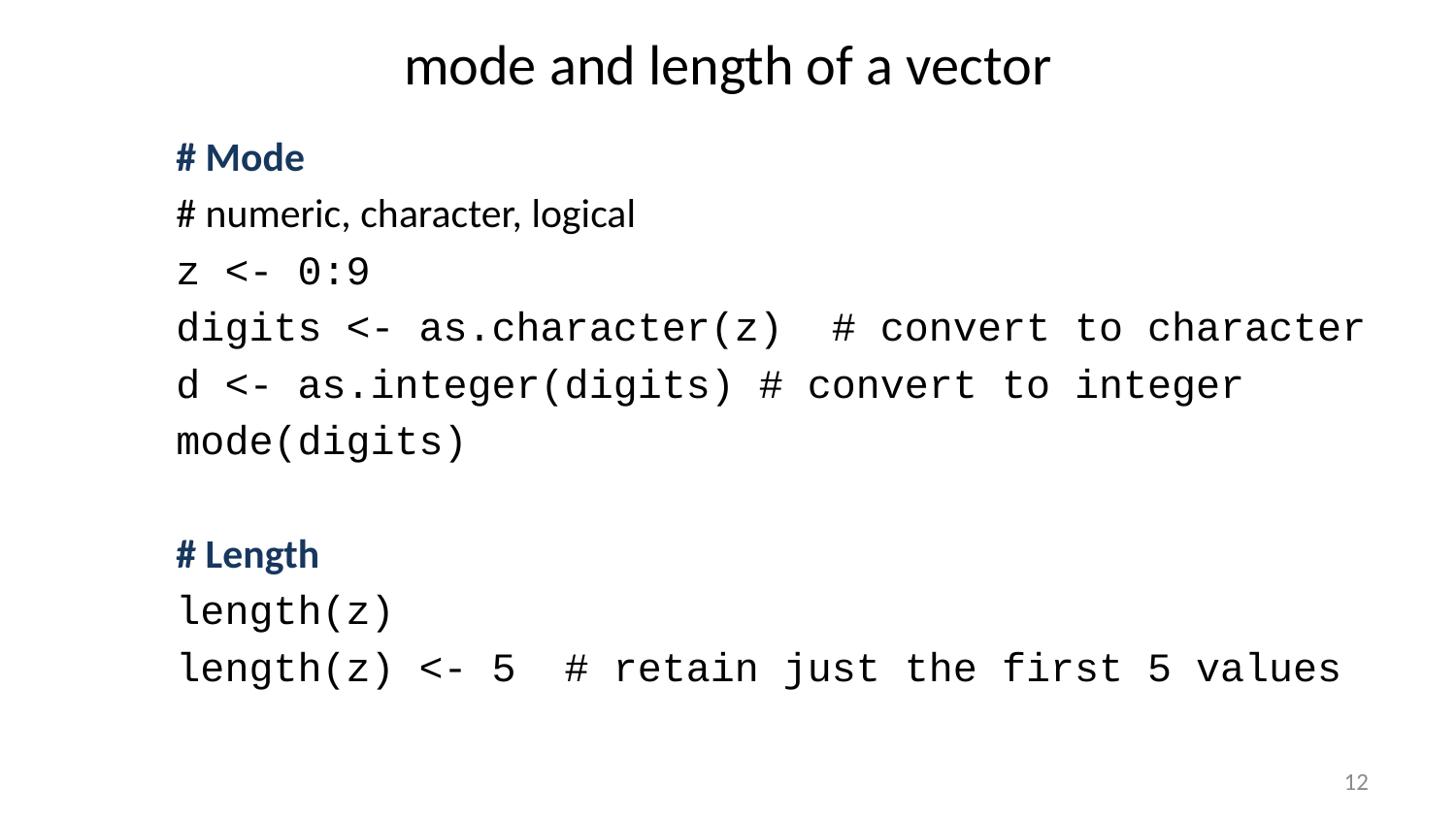

# mode and length of a vector
# Mode
# numeric, character, logical
z <- 0:9
digits <- as.character(z)  # convert to character
d <- as.integer(digits) # convert to integer
mode(digits)

# Length
length(z)
length(z) <- 5  # retain just the first 5 values
12